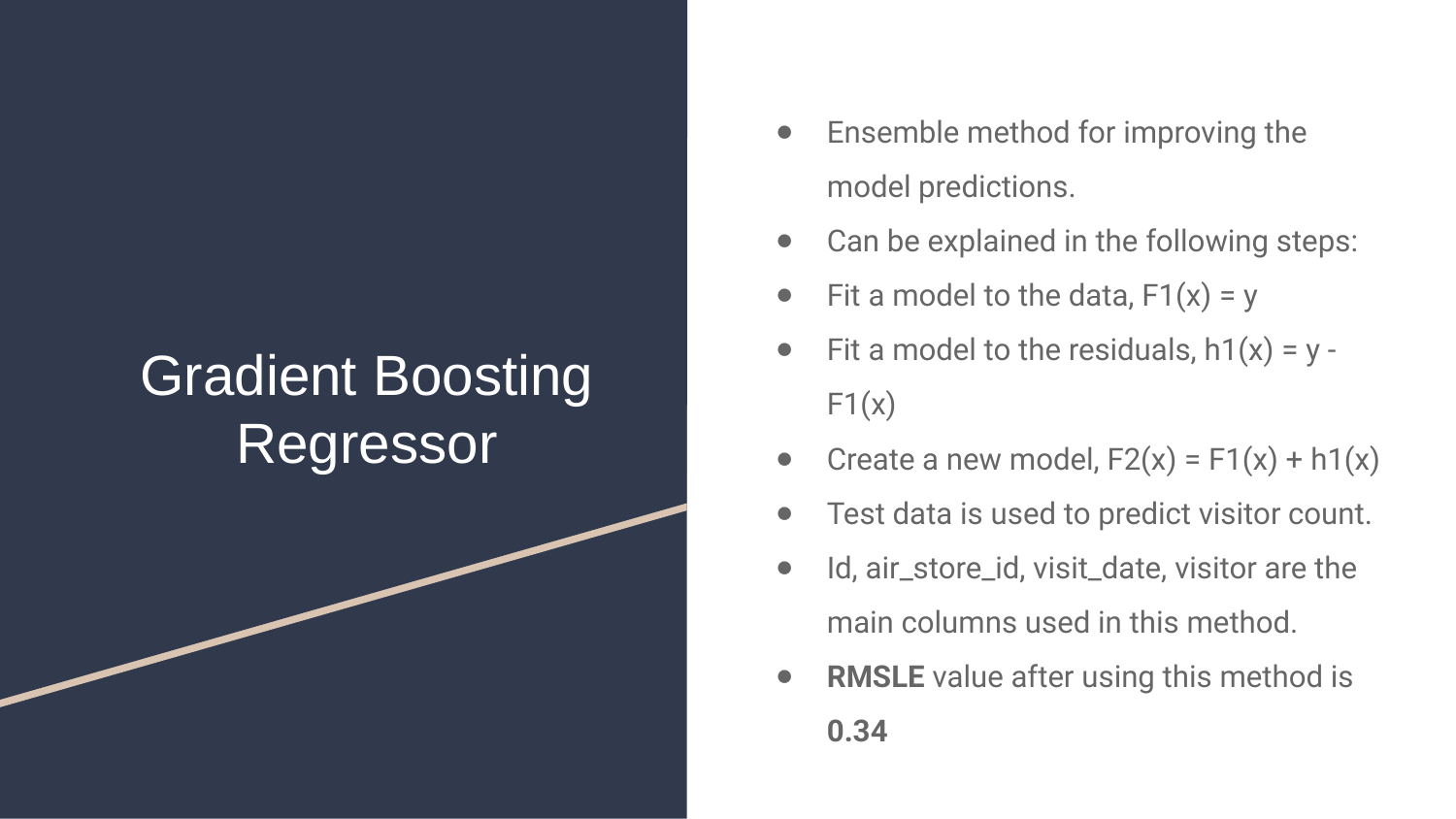

Ensemble method for improving the model predictions.
Can be explained in the following steps:
Fit a model to the data, F1(x) = y
Fit a model to the residuals, h1(x) = y - F1(x)
Create a new model, F2(x) = F1(x) + h1(x)
Test data is used to predict visitor count.
Id, air_store_id, visit_date, visitor are the main columns used in this method.
RMSLE value after using this method is 0.34

# Gradient Boosting Regressor